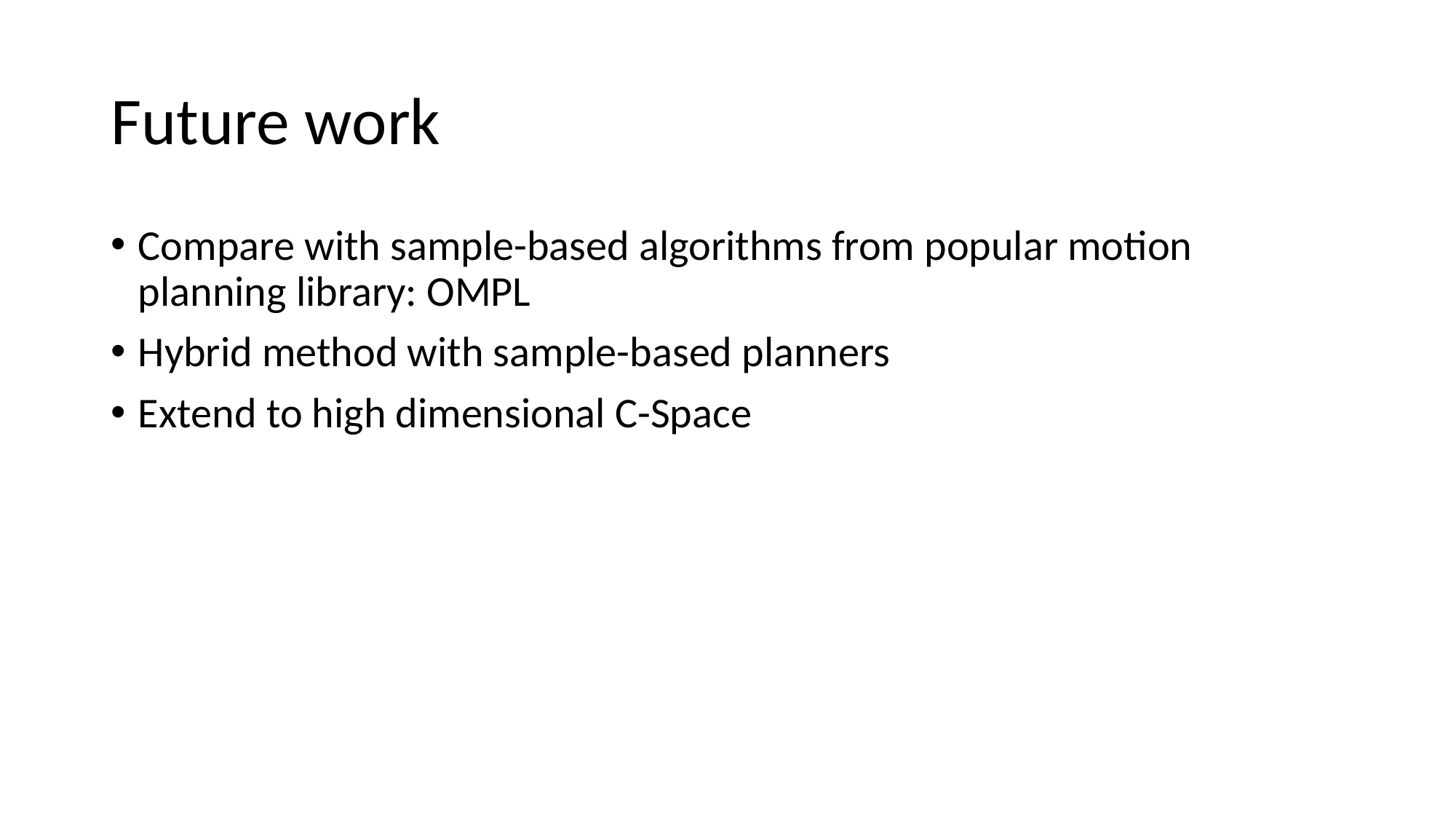

# Future work
Compare with sample-based algorithms from popular motion planning library: OMPL
Hybrid method with sample-based planners
Extend to high dimensional C-Space